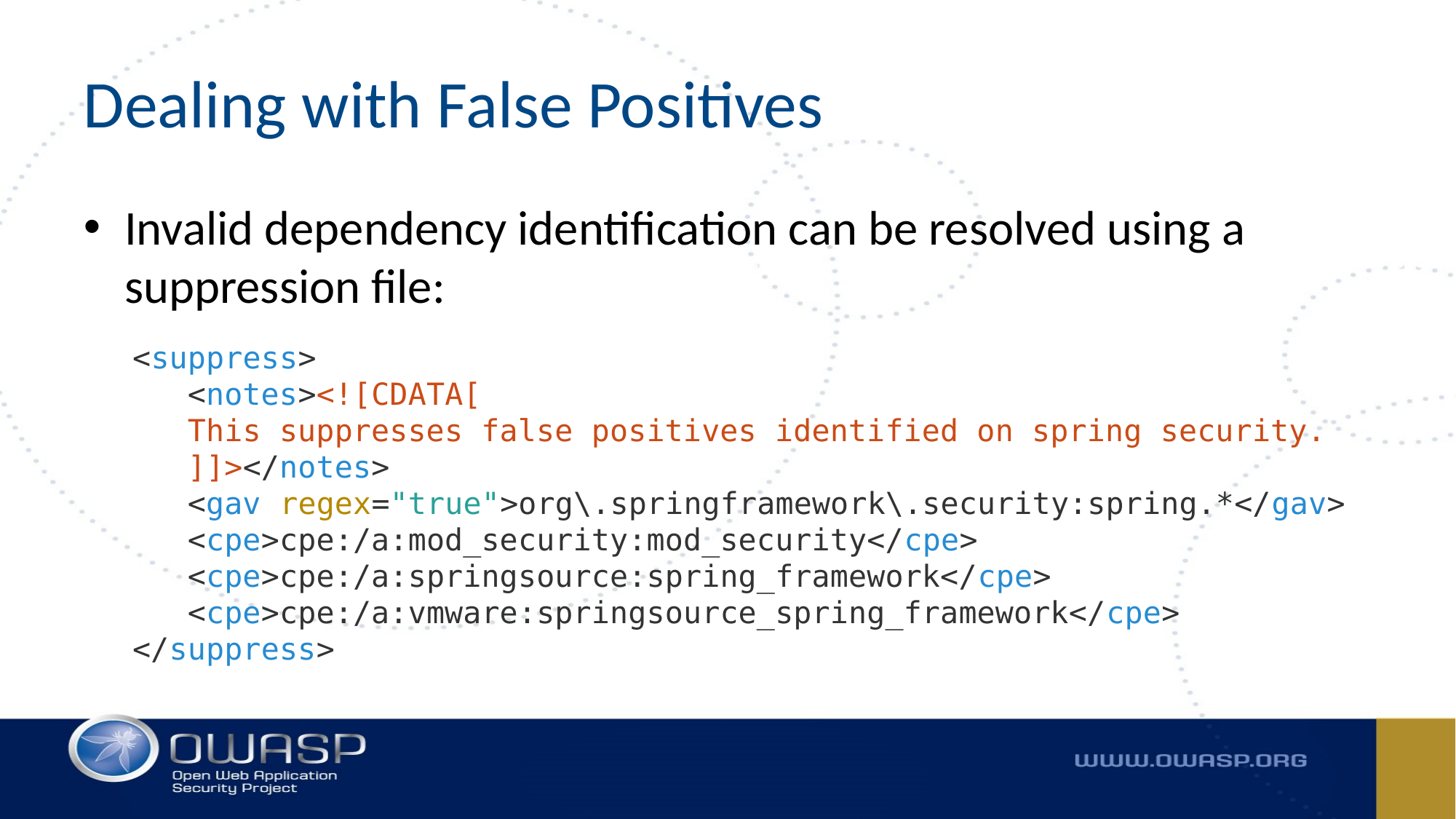

# Dealing with False Positives
Invalid dependency identification can be resolved using a suppression file:

<suppress>
   <notes><![CDATA[
   This suppresses false positives identified on spring security.
   ]]></notes>
   <gav regex="true">org\.springframework\.security:spring.*</gav>
   <cpe>cpe:/a:mod_security:mod_security</cpe>
   <cpe>cpe:/a:springsource:spring_framework</cpe>
   <cpe>cpe:/a:vmware:springsource_spring_framework</cpe>
</suppress>